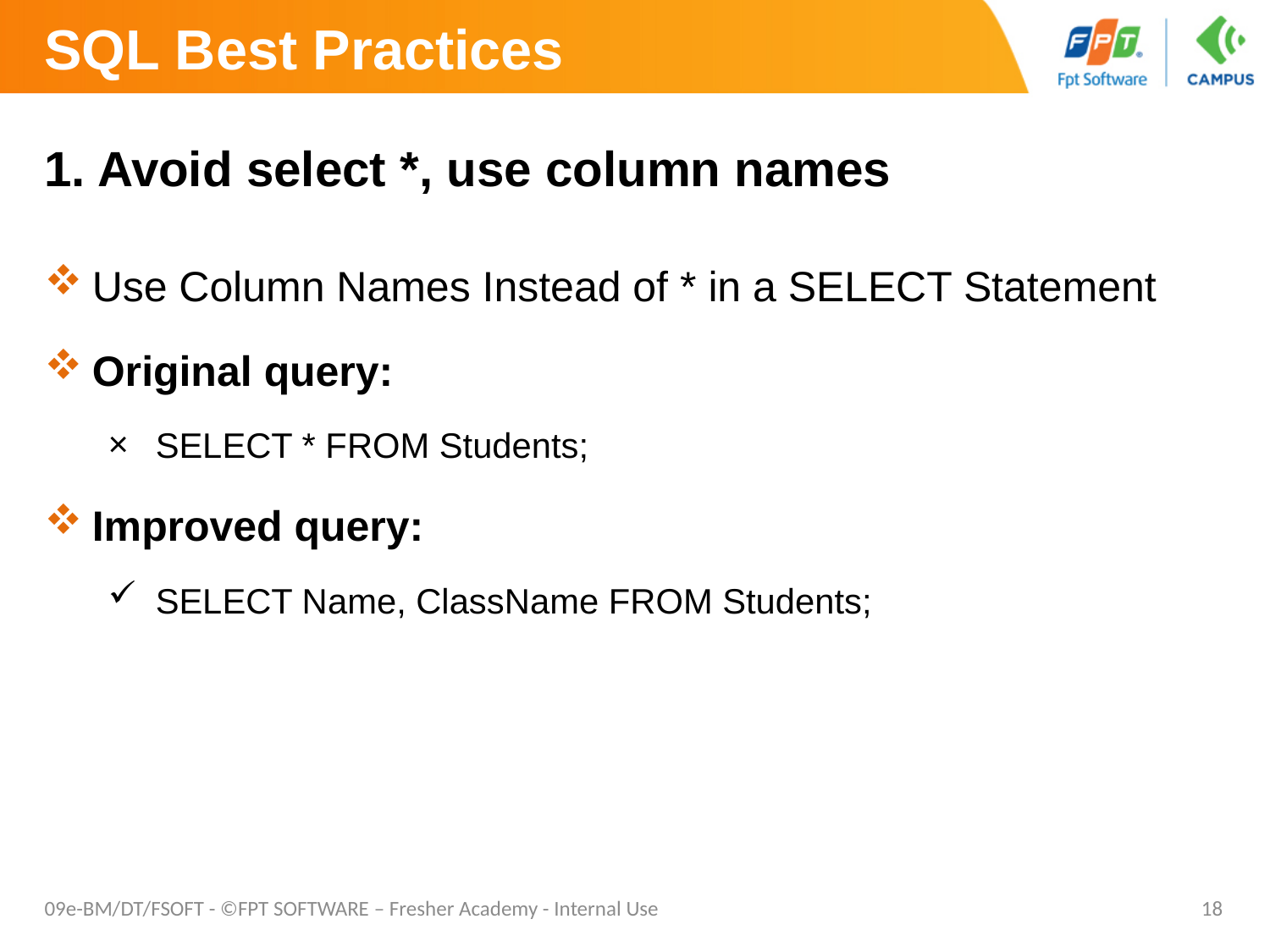

# SQL Best Practices
1. Avoid select *, use column names
Use Column Names Instead of * in a SELECT Statement
Original query:
SELECT * FROM Students;
Improved query:
SELECT Name, ClassName FROM Students;
09e-BM/DT/FSOFT - ©FPT SOFTWARE – Fresher Academy - Internal Use
18